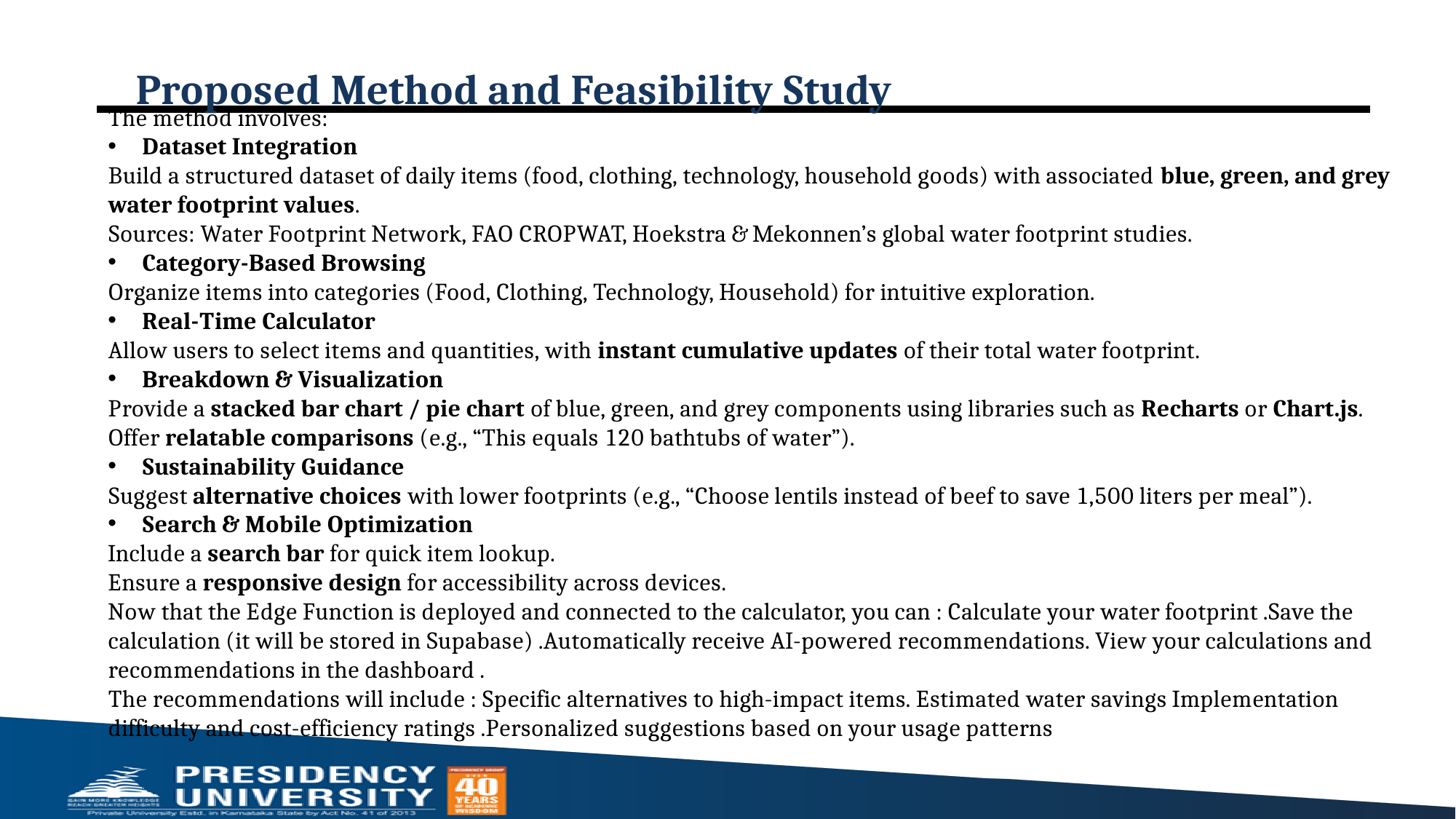

# Proposed Method and Feasibility Study
The method involves:
Dataset Integration
Build a structured dataset of daily items (food, clothing, technology, household goods) with associated blue, green, and grey water footprint values.
Sources: Water Footprint Network, FAO CROPWAT, Hoekstra & Mekonnen’s global water footprint studies.
Category-Based Browsing
Organize items into categories (Food, Clothing, Technology, Household) for intuitive exploration.
Real-Time Calculator
Allow users to select items and quantities, with instant cumulative updates of their total water footprint.
Breakdown & Visualization
Provide a stacked bar chart / pie chart of blue, green, and grey components using libraries such as Recharts or Chart.js.
Offer relatable comparisons (e.g., “This equals 120 bathtubs of water”).
Sustainability Guidance
Suggest alternative choices with lower footprints (e.g., “Choose lentils instead of beef to save 1,500 liters per meal”).
Search & Mobile Optimization
Include a search bar for quick item lookup.
Ensure a responsive design for accessibility across devices.
Now that the Edge Function is deployed and connected to the calculator, you can : Calculate your water footprint .Save the calculation (it will be stored in Supabase) .Automatically receive AI-powered recommendations. View your calculations and recommendations in the dashboard .
The recommendations will include : Specific alternatives to high-impact items. Estimated water savings Implementation difficulty and cost-efficiency ratings .Personalized suggestions based on your usage patterns